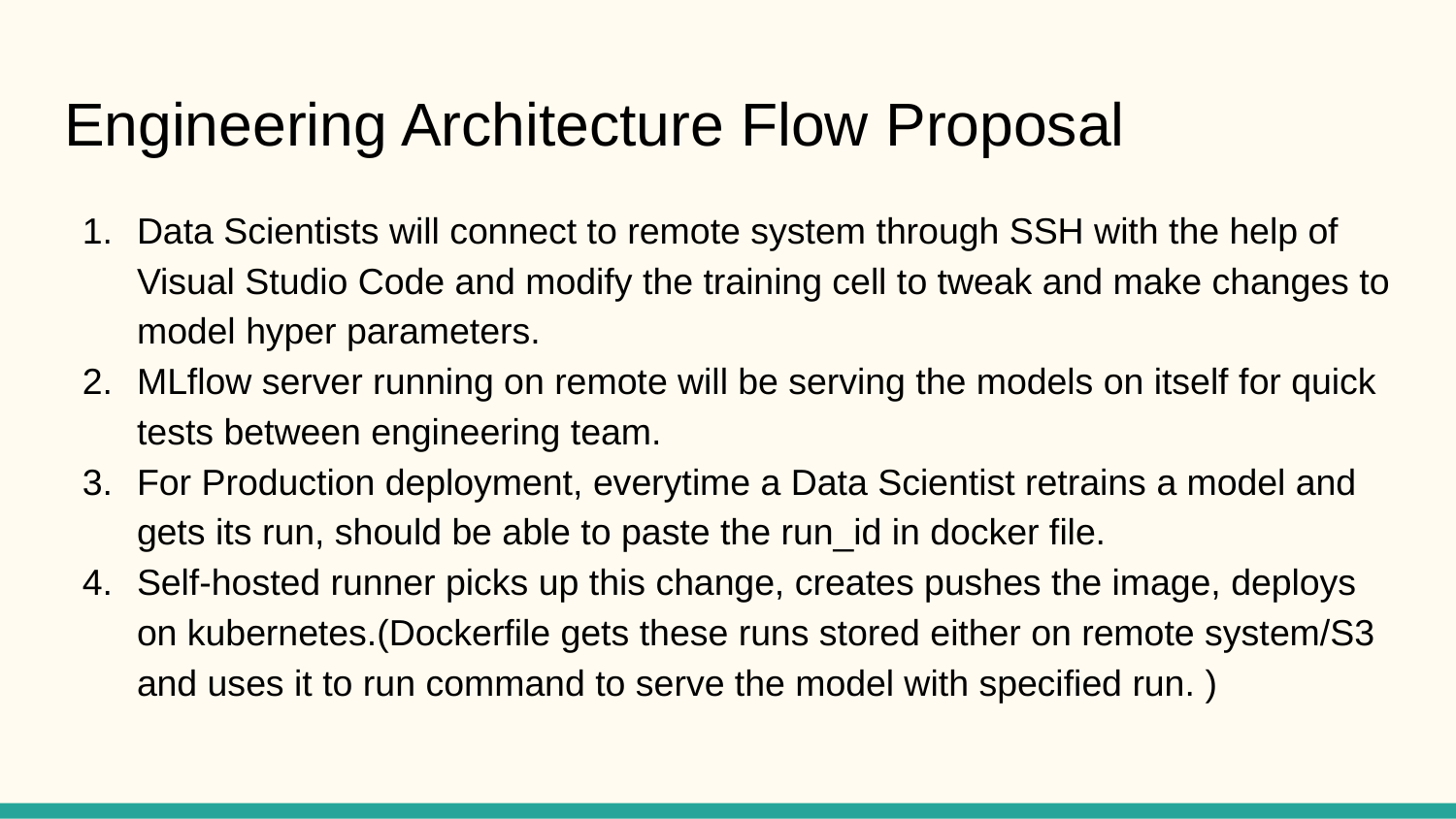

# Engineering Architecture Flow Proposal
Data Scientists will connect to remote system through SSH with the help of Visual Studio Code and modify the training cell to tweak and make changes to model hyper parameters.
MLflow server running on remote will be serving the models on itself for quick tests between engineering team.
For Production deployment, everytime a Data Scientist retrains a model and gets its run, should be able to paste the run_id in docker file.
Self-hosted runner picks up this change, creates pushes the image, deploys on kubernetes.(Dockerfile gets these runs stored either on remote system/S3 and uses it to run command to serve the model with specified run. )